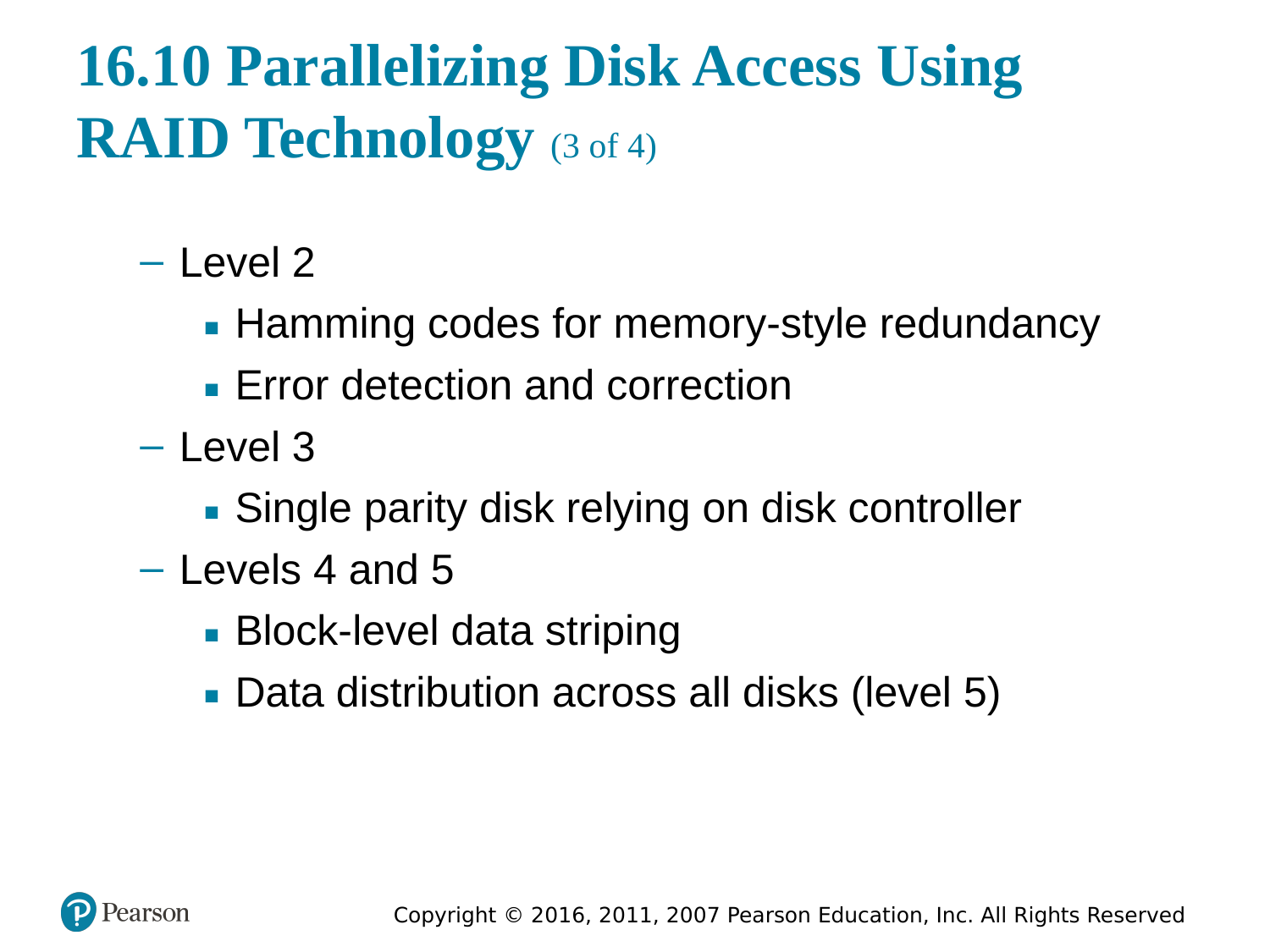

# 16.10 Parallelizing Disk Access Using R A I D Technology (3 of 4)
Level 2
Hamming codes for memory-style redundancy
Error detection and correction
Level 3
Single parity disk relying on disk controller
Levels 4 and 5
Block-level data striping
Data distribution across all disks (level 5)